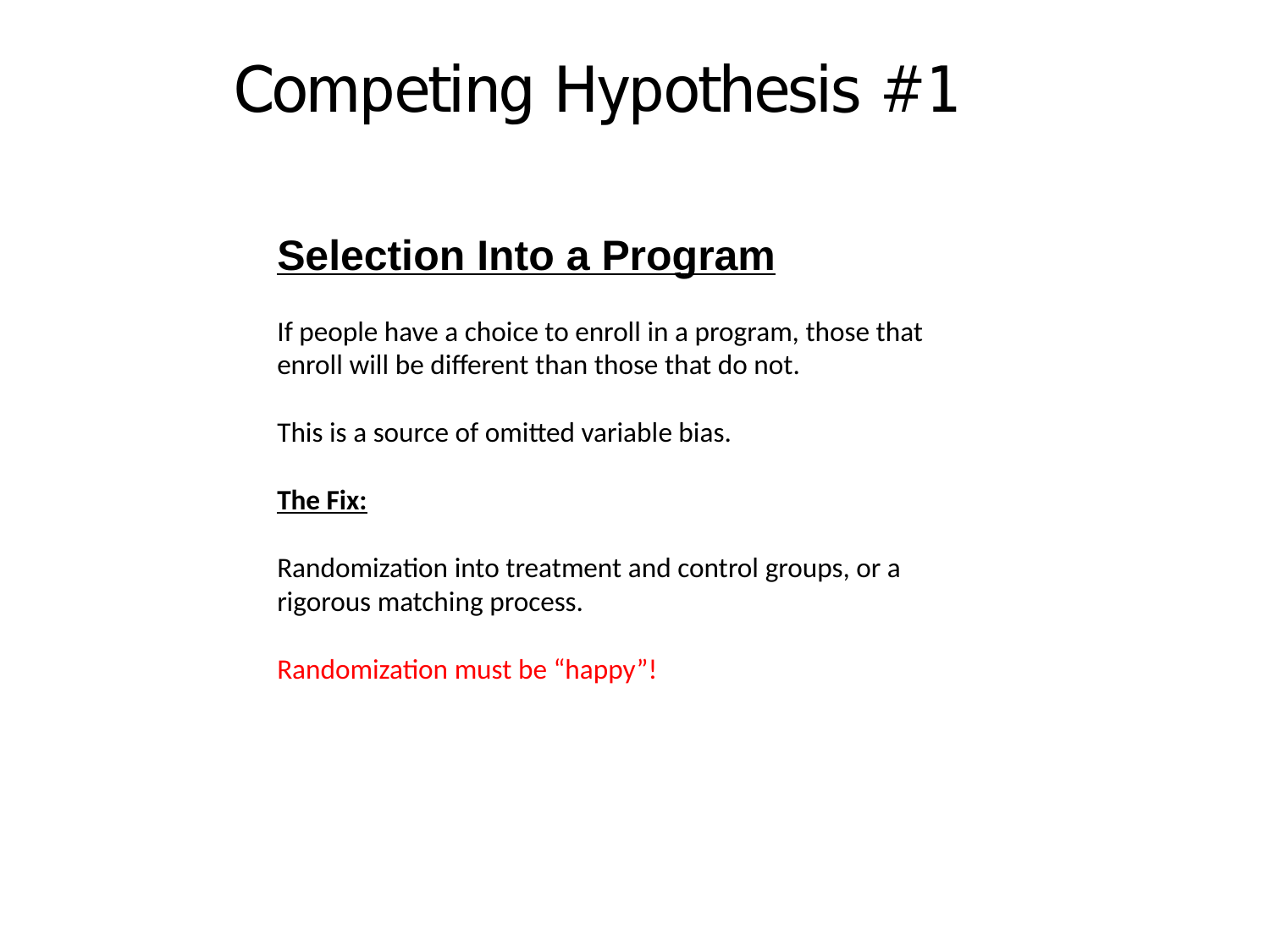

Competing Hypothesis #1

Selection Into a Program

If people have a choice to enroll in a program, those that enroll will be different than those that do not.

This is a source of omitted variable bias.

The Fix:

Randomization into treatment and control groups, or a rigorous matching process.

Randomization must be “happy”!